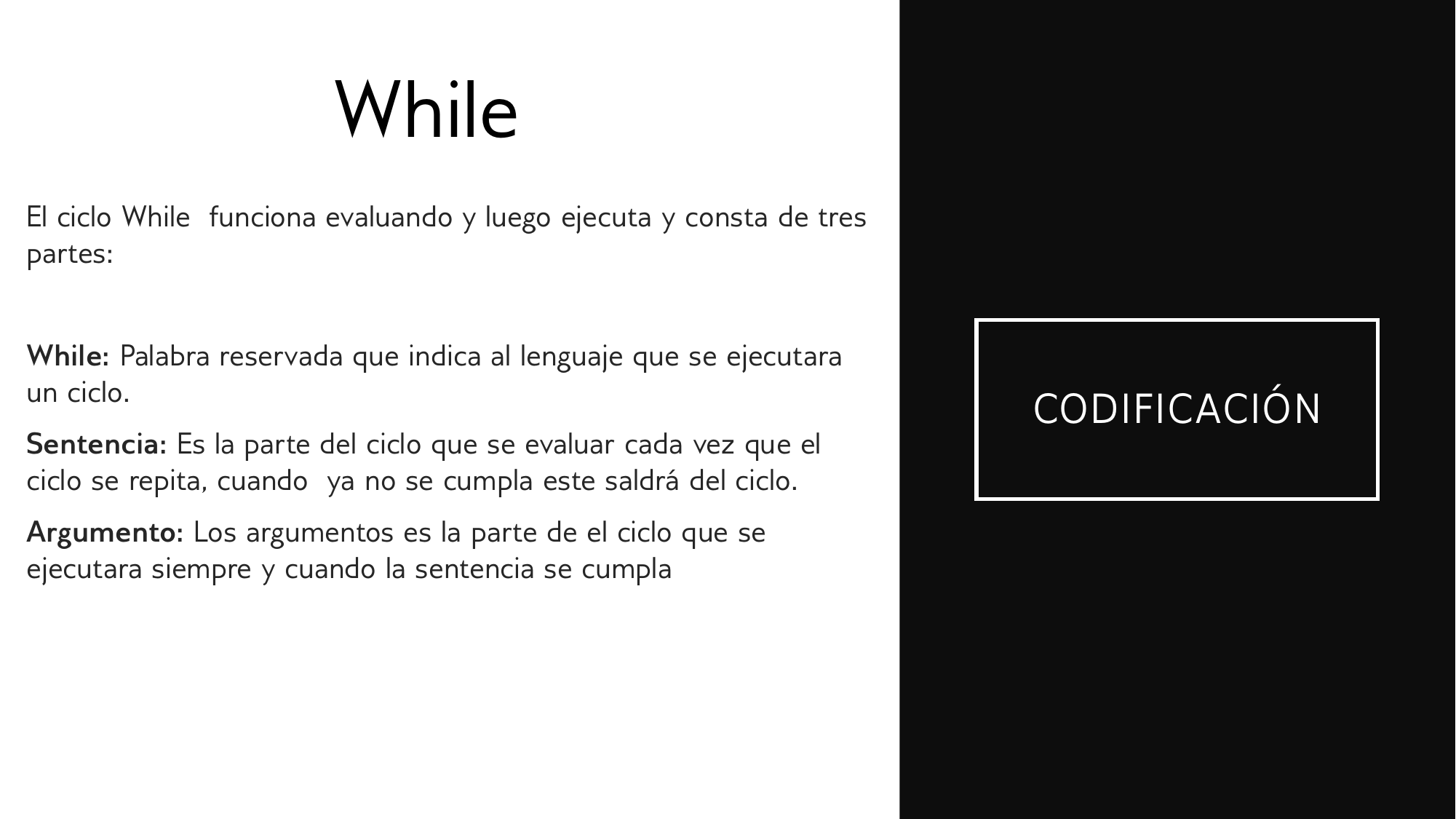

While
El ciclo While  funciona evaluando y luego ejecuta y consta de tres partes:

While: Palabra reservada que indica al lenguaje que se ejecutara un ciclo.
Sentencia: Es la parte del ciclo que se evaluar cada vez que el ciclo se repita, cuando  ya no se cumpla este saldrá del ciclo.
Argumento: Los argumentos es la parte de el ciclo que se ejecutara siempre y cuando la sentencia se cumpla

# Codificación